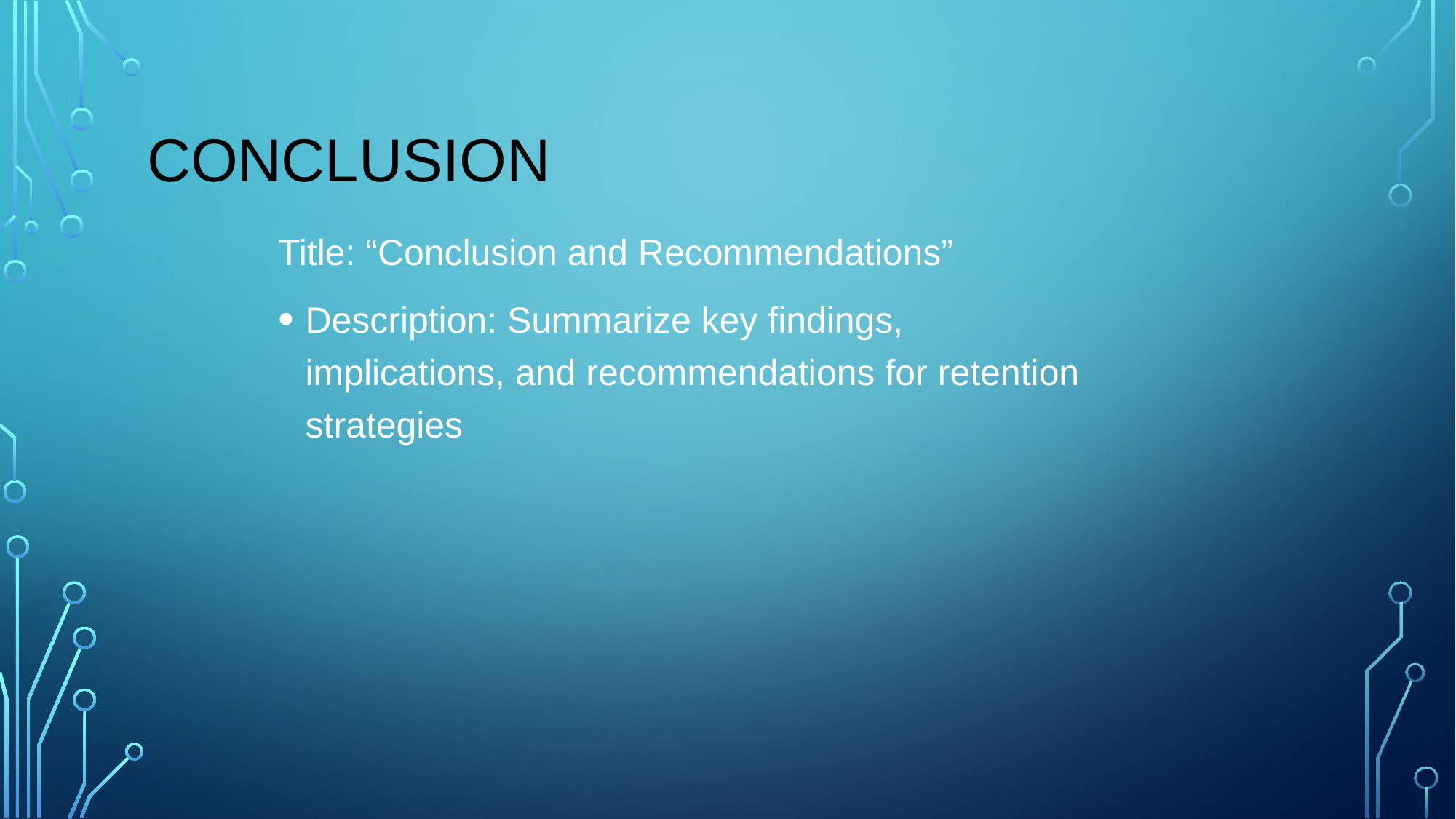

# Conclusion
Title: “Conclusion and Recommendations”
Description: Summarize key findings, implications, and recommendations for retention strategies